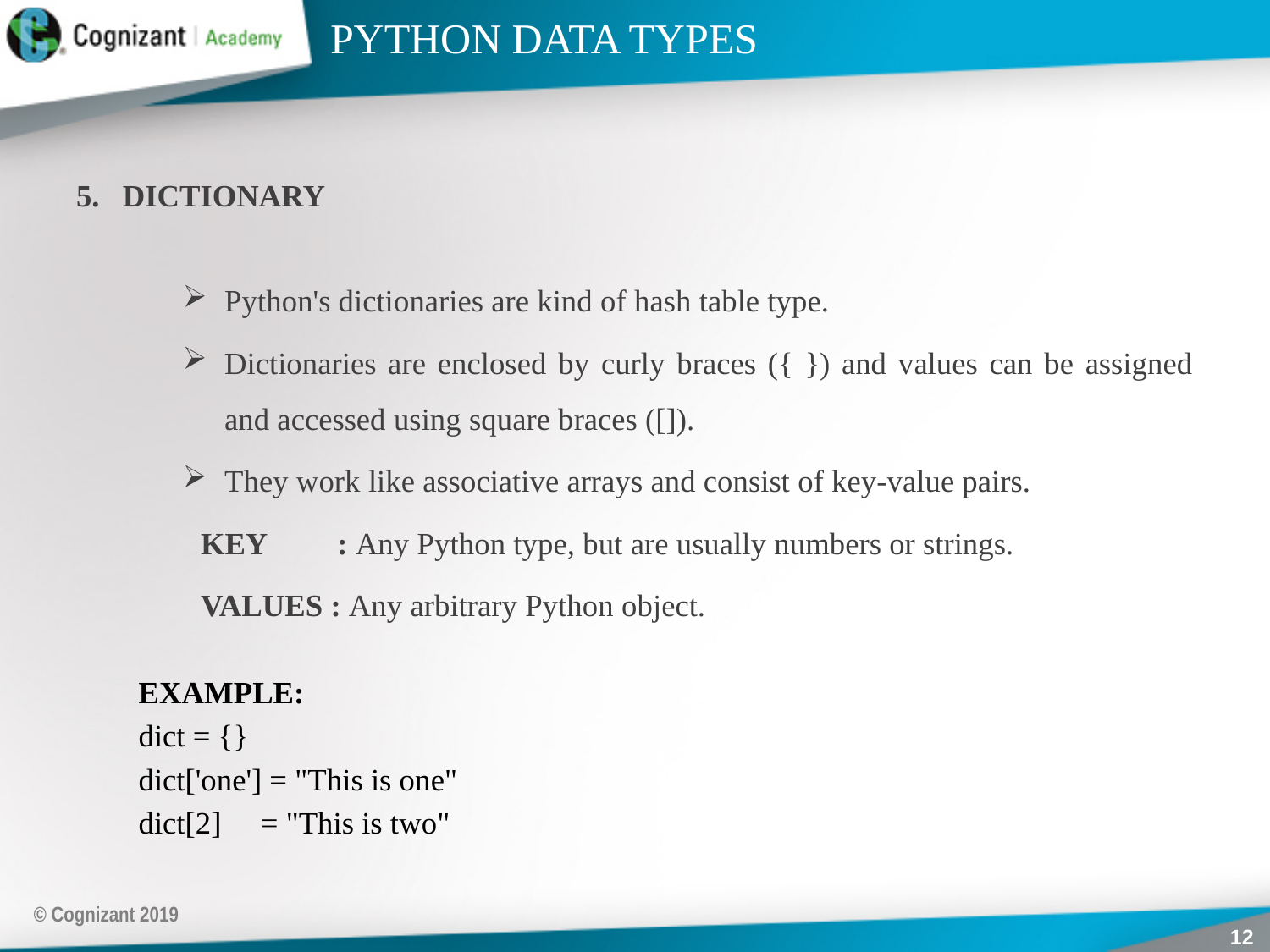

# PYTHON DATA TYPES
DICTIONARY

Python's dictionaries are kind of hash table type.
Dictionaries are enclosed by curly braces ({ }) and values can be assigned and accessed using square braces ([]).
They work like associative arrays and consist of key-value pairs.
	KEY         : Any Python type, but are usually numbers or strings.
	VALUES : Any arbitrary Python object.

EXAMPLE:
dict = {}
dict['one'] = "This is one"
dict[2]     = "This is two"

© Cognizant 2019
12